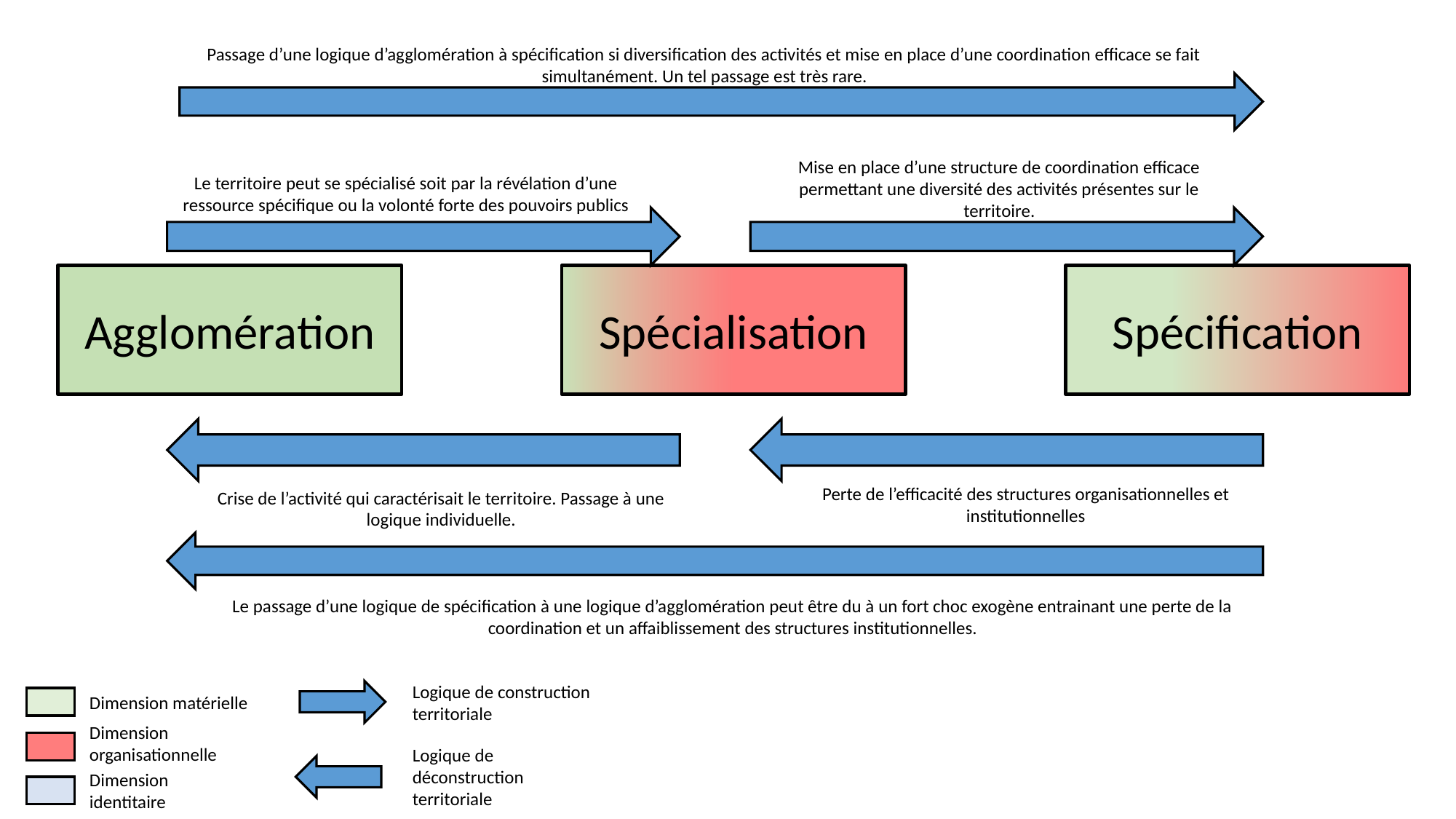

Passage d’une logique d’agglomération à spécification si diversification des activités et mise en place d’une coordination efficace se fait simultanément. Un tel passage est très rare.

Mise en place d’une structure de coordination efficace permettant une diversité des activités présentes sur le territoire.
Le territoire peut se spécialisé soit par la révélation d’une ressource spécifique ou la volonté forte des pouvoirs publics

Agglomération
Spécialisation
Spécification

Perte de l’efficacité des structures organisationnelles et institutionnelles
Crise de l’activité qui caractérisait le territoire. Passage à une logique individuelle.

Le passage d’une logique de spécification à une logique d’agglomération peut être du à un fort choc exogène entrainant une perte de la coordination et un affaiblissement des structures institutionnelles.
Logique de construction territoriale

Dimension matérielle

Dimension organisationnelle

Logique de déconstruction territoriale

Dimension identitaire